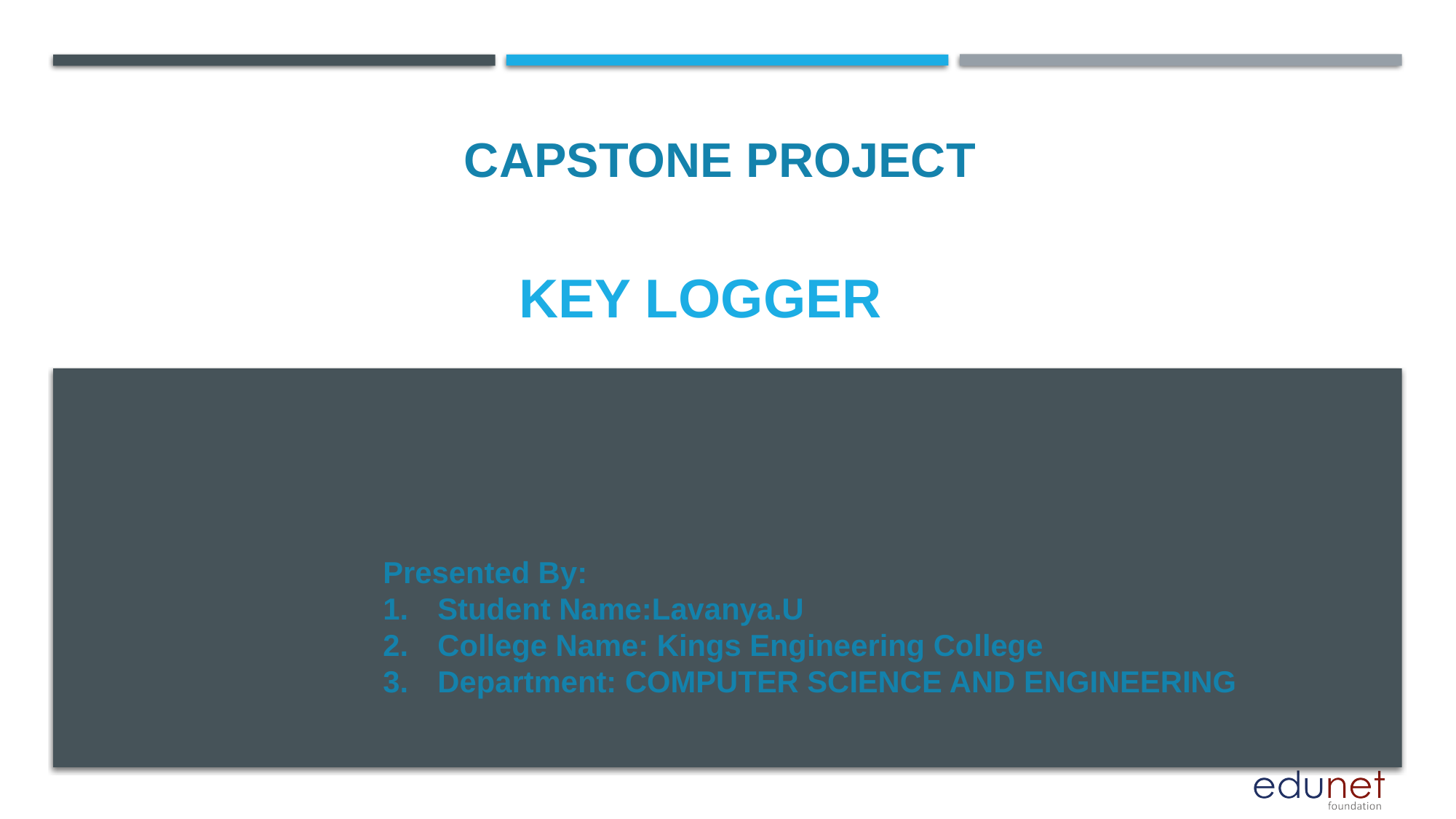

CAPSTONE PROJECT
# Key logger
Presented By:
Student Name:Lavanya.U
College Name: Kings Engineering College
Department: COMPUTER SCIENCE AND ENGINEERING